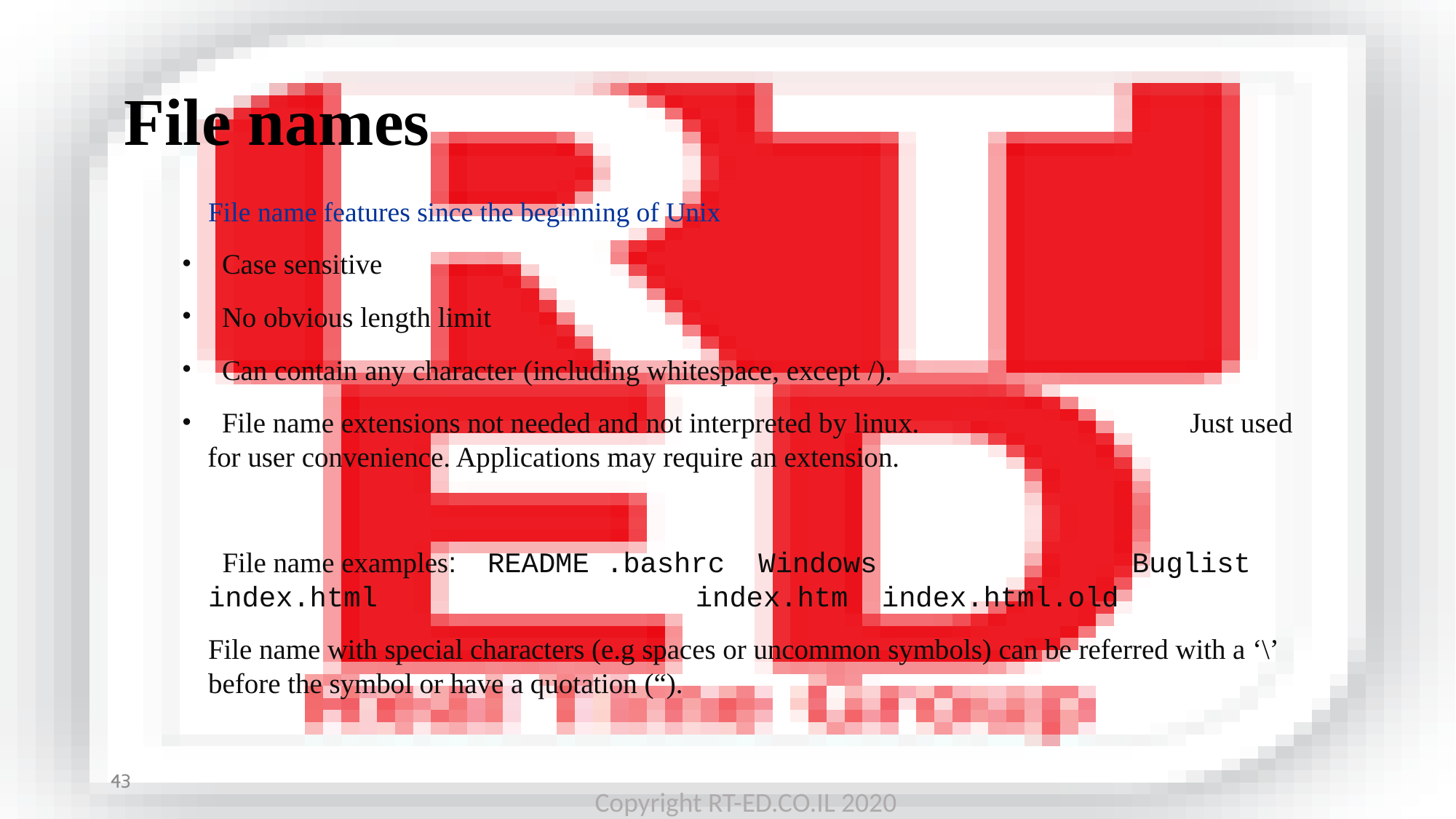

File names
File name features since the beginning of Unix
  Case sensitive
  No obvious length limit
  Can contain any character (including whitespace, except /).
  File name extensions not needed and not interpreted by linux.                               	Just used for user convenience. Applications may require an extension.

  File name examples:    README .bashrc  Windows  				   Buglist    index.html    	   	 		   index.htm  index.html.old
File name with special characters (e.g spaces or uncommon symbols) can be referred with a ‘\’ before the symbol or have a quotation (“).

43
43

Copyright RT-ED.CO.IL 2020